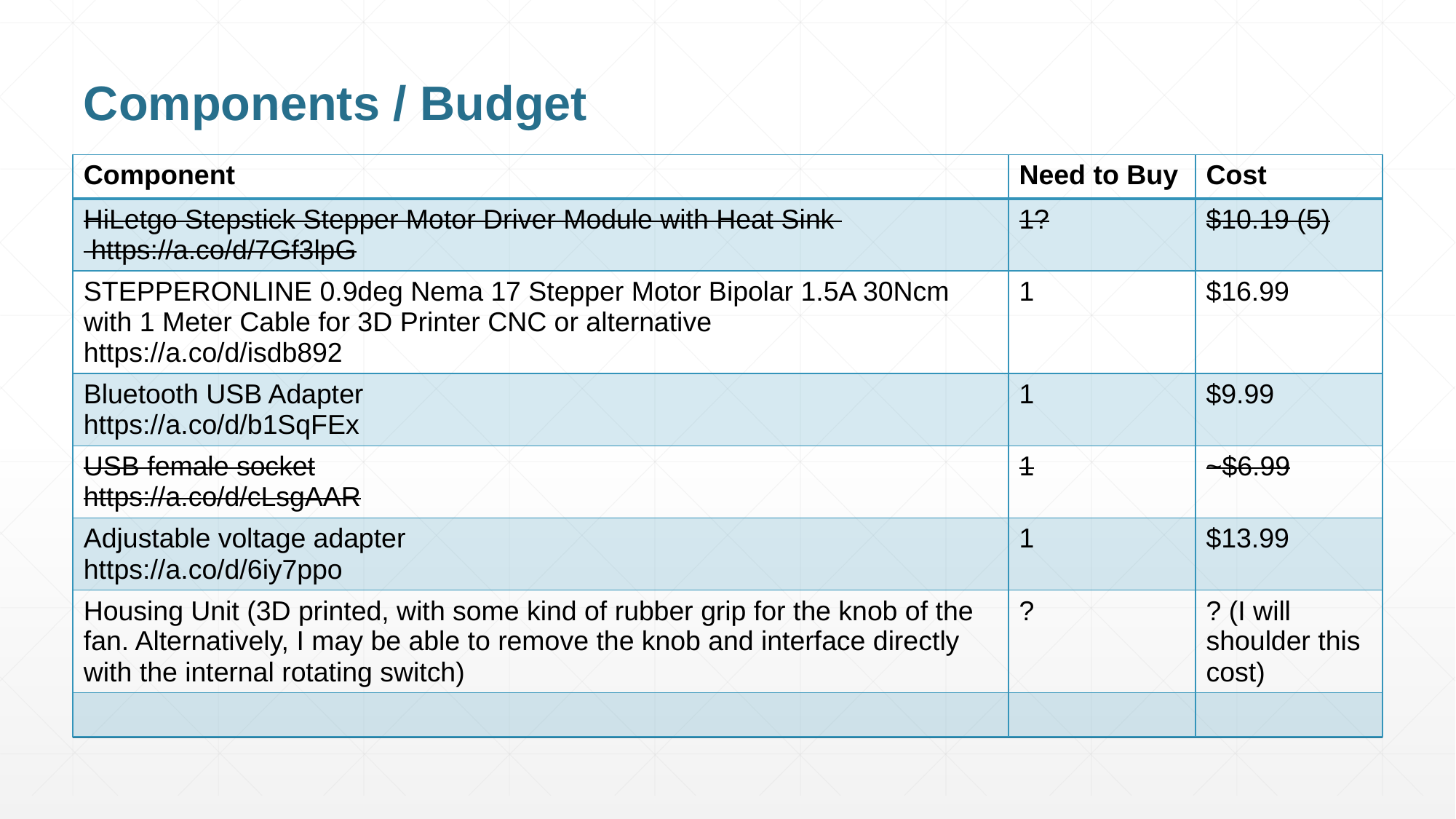

# Components / Budget
| Component | Need to Buy | Cost |
| --- | --- | --- |
| HiLetgo Stepstick Stepper Motor Driver Module with Heat Sink https://a.co/d/7Gf3lpG | 1? | $10.19 (5) |
| STEPPERONLINE 0.9deg Nema 17 Stepper Motor Bipolar 1.5A 30Ncm with 1 Meter Cable for 3D Printer CNC or alternative https://a.co/d/isdb892 | 1 | $16.99 |
| Bluetooth USB Adapter https://a.co/d/b1SqFEx | 1 | $9.99 |
| USB female socket https://a.co/d/cLsgAAR | 1 | ~$6.99 |
| Adjustable voltage adapter https://a.co/d/6iy7ppo | 1 | $13.99 |
| Housing Unit (3D printed, with some kind of rubber grip for the knob of the fan. Alternatively, I may be able to remove the knob and interface directly with the internal rotating switch) | ? | ? (I will shoulder this cost) |
|  |  |  |